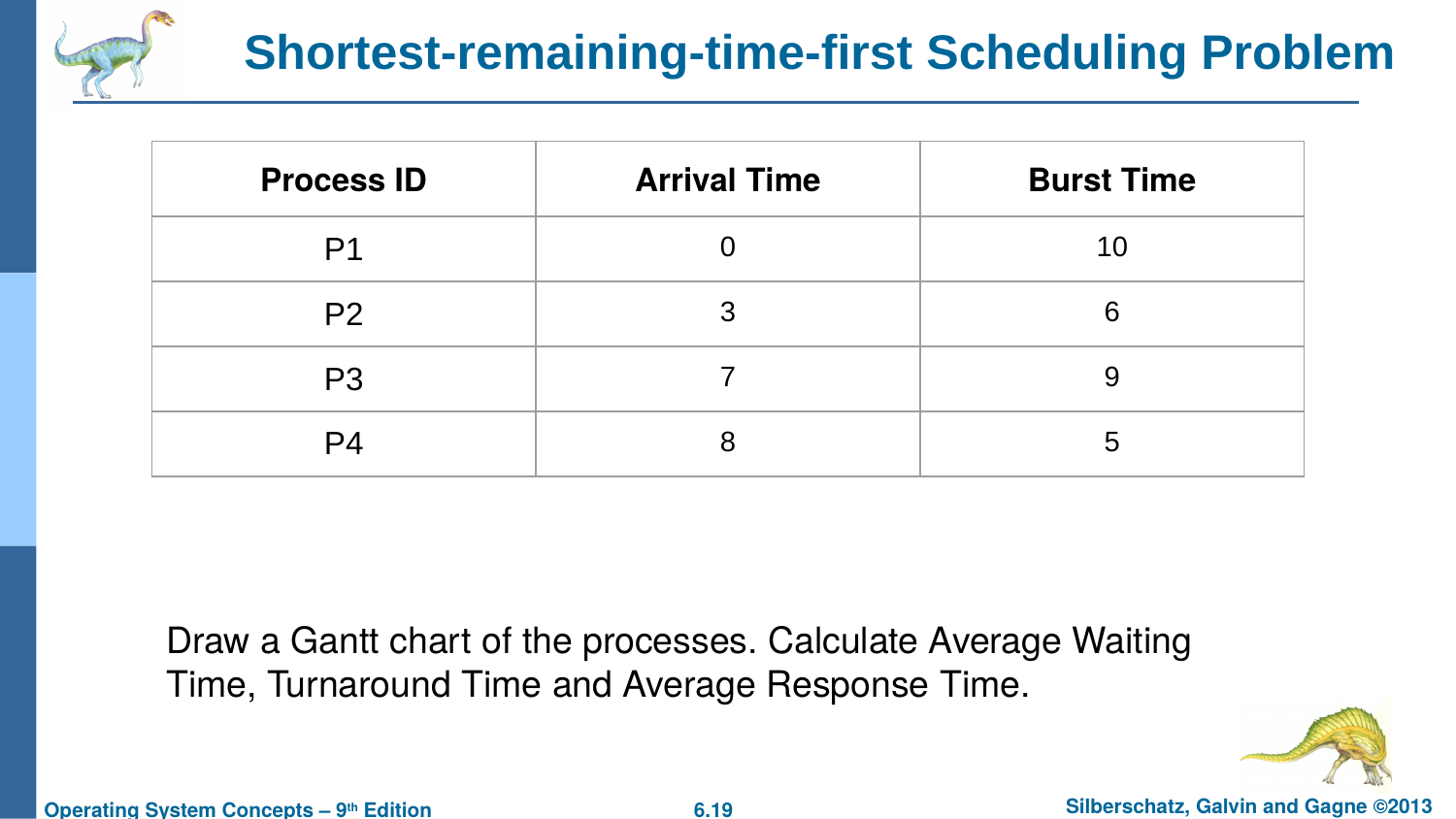

# Shortest-remaining-time-first Scheduling Problem
| Process ID | Arrival Time | Burst Time |
| --- | --- | --- |
| P1 | 0 | 10 |
| P2 | 3 | 6 |
| P3 | 7 | 9 |
| P4 | 8 | 5 |
Draw a Gantt chart of the processes. Calculate Average Waiting Time, Turnaround Time and Average Response Time.